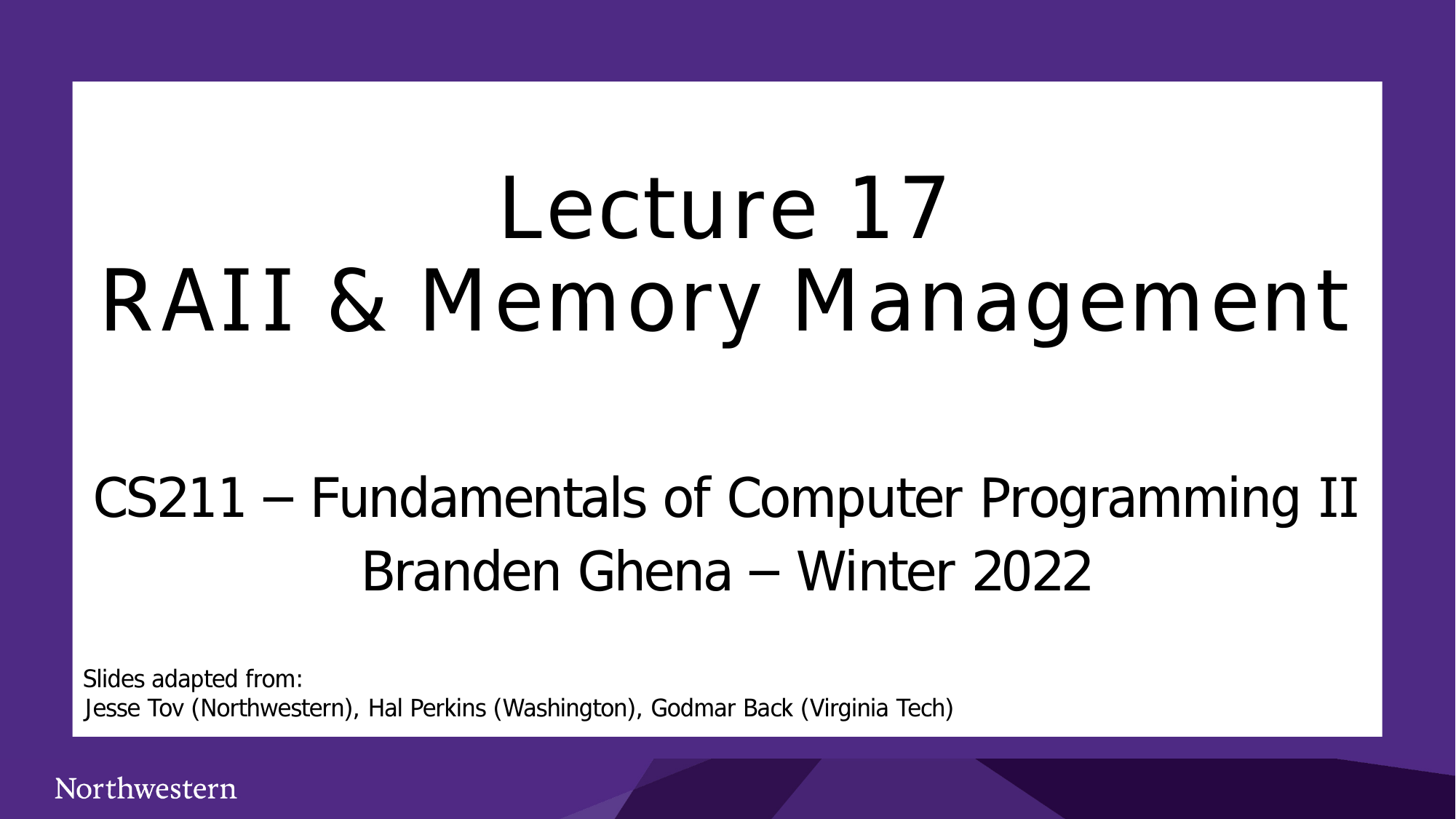

# Lecture 17 RAII & Memory Management
CS211 – Fundamentals of Computer Programming II
Branden Ghena – Winter 2022
Slides adapted from:
Jesse Tov (Northwestern), Hal Perkins (Washington), Godmar Back (Virginia Tech)